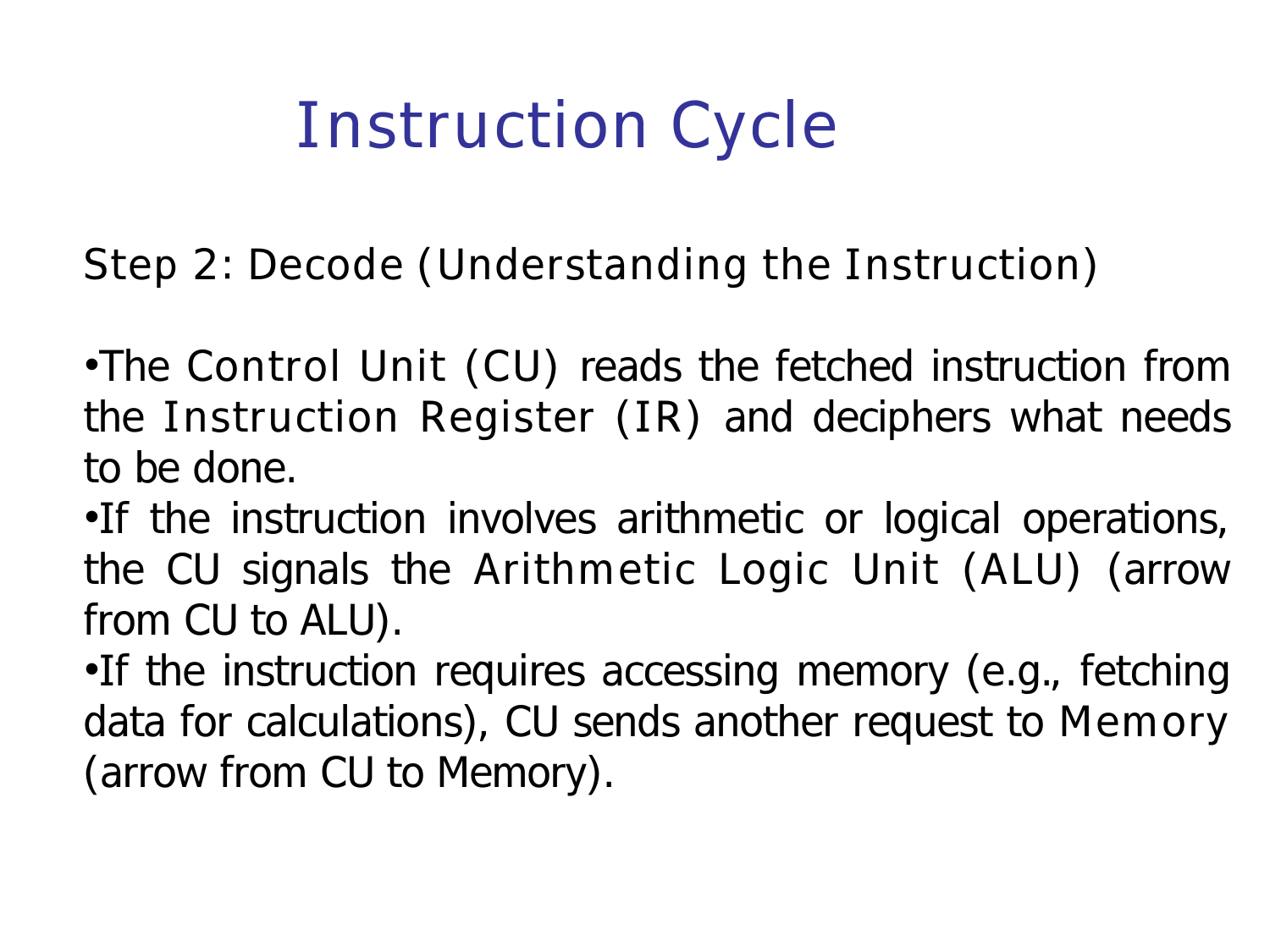

# Instruction Cycle
Step 2: Decode (Understanding the Instruction)

The Control Unit (CU) reads the fetched instruction from the Instruction Register (IR) and deciphers what needs to be done.
If the instruction involves arithmetic or logical operations, the CU signals the Arithmetic Logic Unit (ALU) (arrow from CU to ALU).
If the instruction requires accessing memory (e.g., fetching data for calculations), CU sends another request to Memory (arrow from CU to Memory).